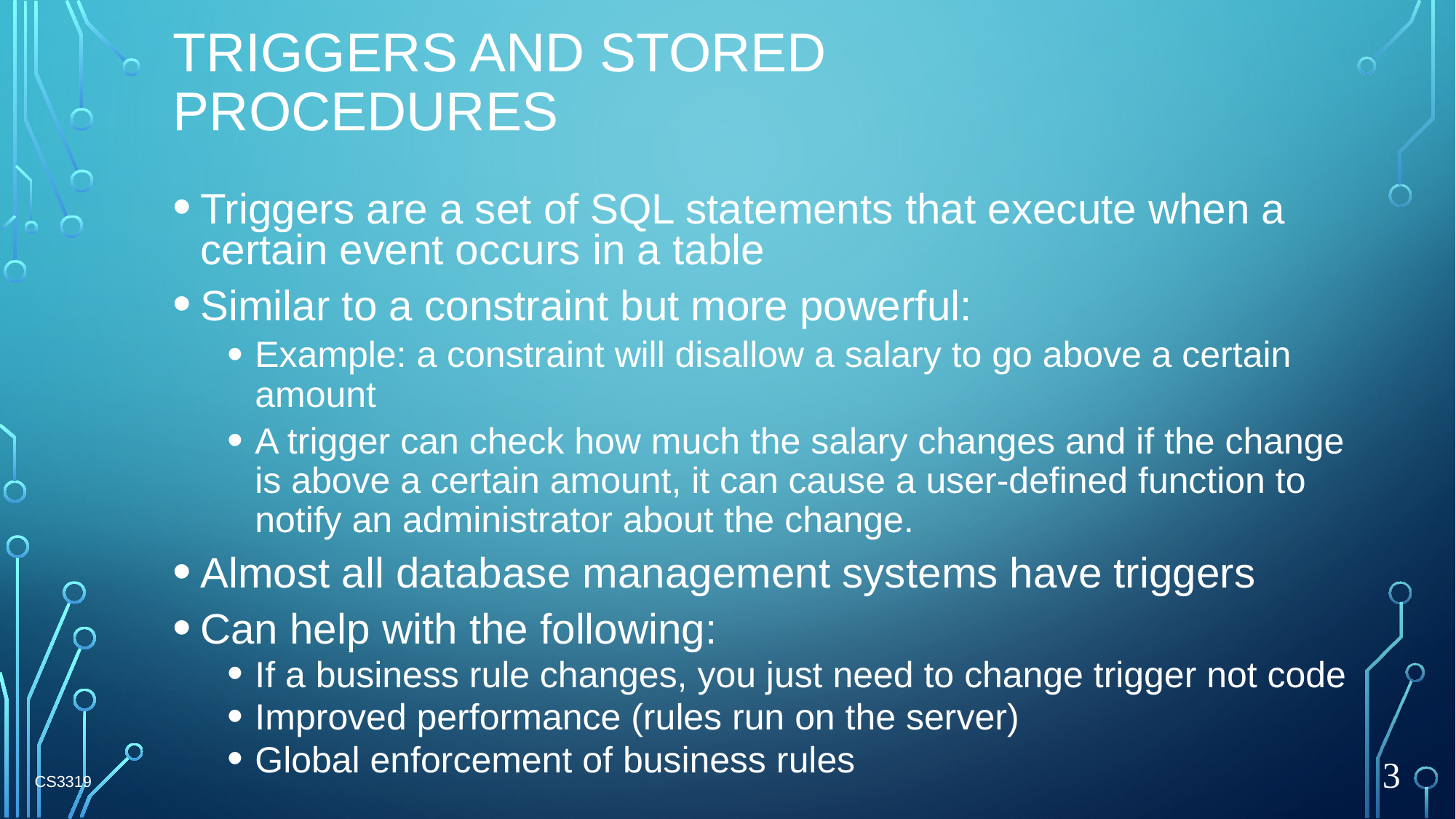

# Triggers and Stored Procedures
Triggers are a set of SQL statements that execute when a certain event occurs in a table
Similar to a constraint but more powerful:
Example: a constraint will disallow a salary to go above a certain amount
A trigger can check how much the salary changes and if the change is above a certain amount, it can cause a user-defined function to notify an administrator about the change.
Almost all database management systems have triggers
Can help with the following:
If a business rule changes, you just need to change trigger not code
Improved performance (rules run on the server)
Global enforcement of business rules
3
CS3319